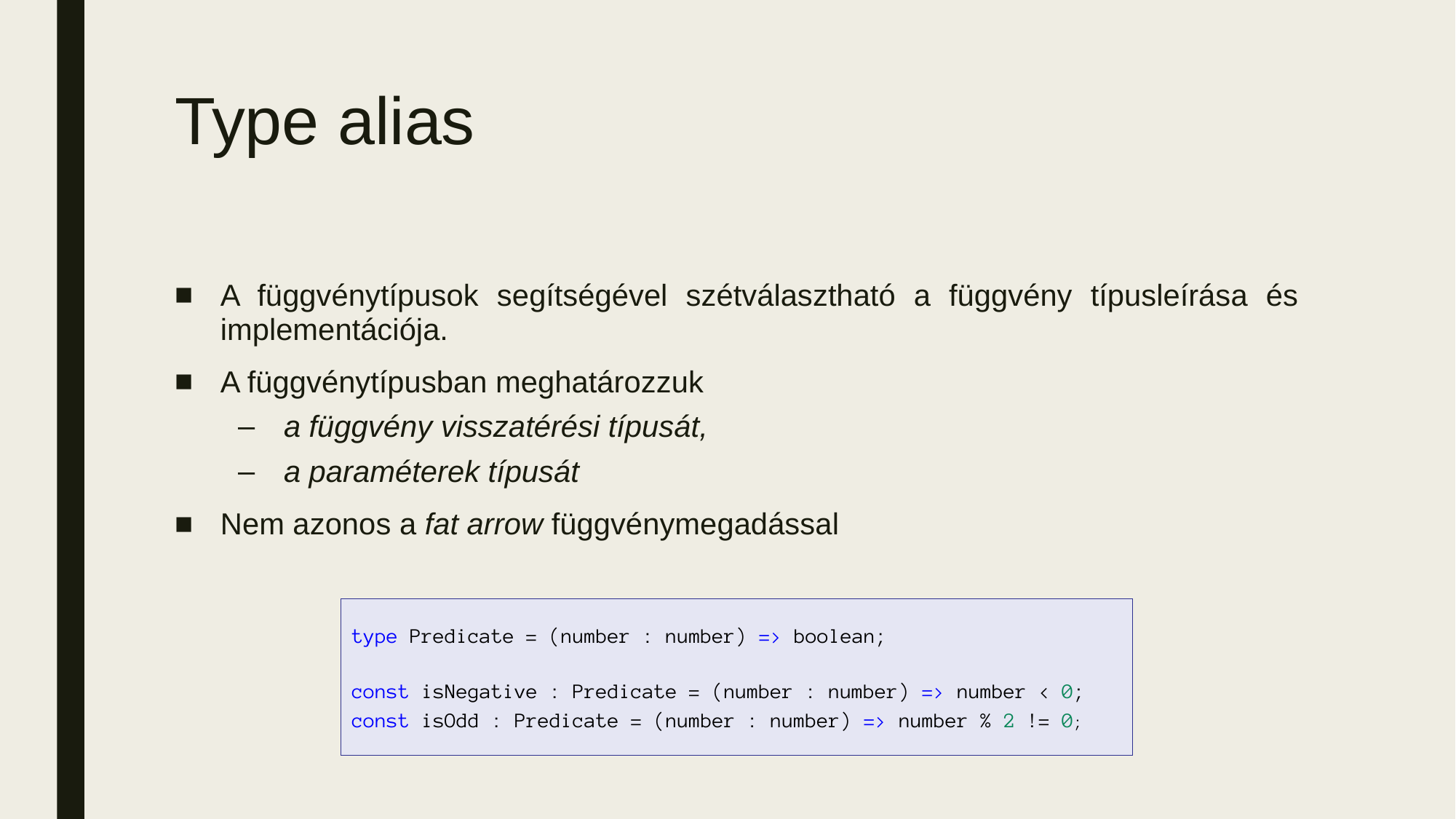

# Type alias
A függvénytípusok segítségével szétválasztható a függvény típusleírása és implementációja.
A függvénytípusban meghatározzuk
a függvény visszatérési típusát,
a paraméterek típusát
Nem azonos a fat arrow függvénymegadással

type Predicate = (number : number) => boolean;
const isNegative : Predicate = (number : number) => number < 0;
const isOdd : Predicate = (number : number) => number % 2 != 0;